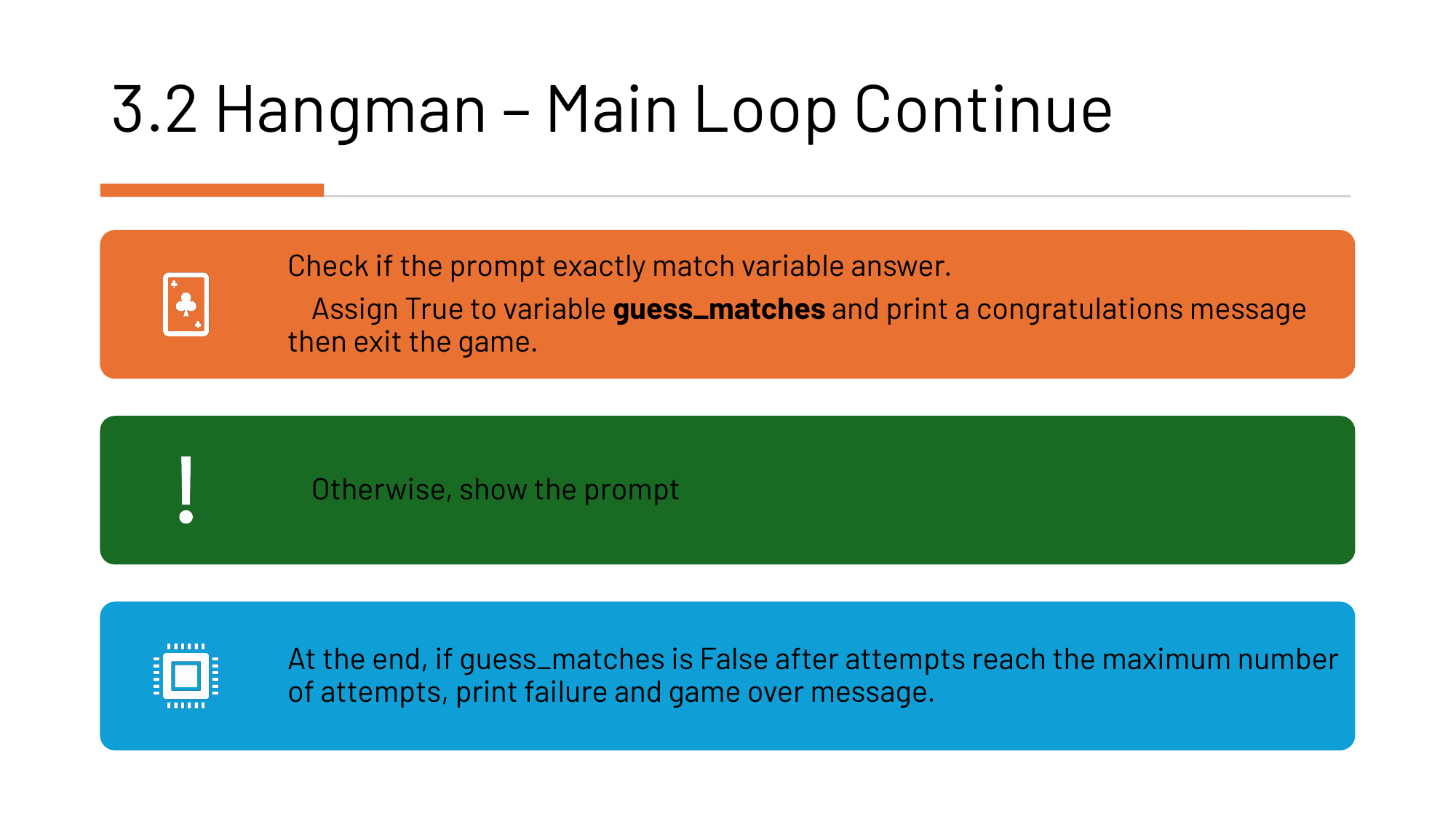

# 3.2 Hangman – Main Loop Continue

Check if the prompt exactly match variable answer.
    Assign True to variable guess_matches and print a congratulations message then exit the game.
    Otherwise, show the prompt
At the end, if guess_matches is False after attempts reach the maximum number of attempts, print failure and game over message.